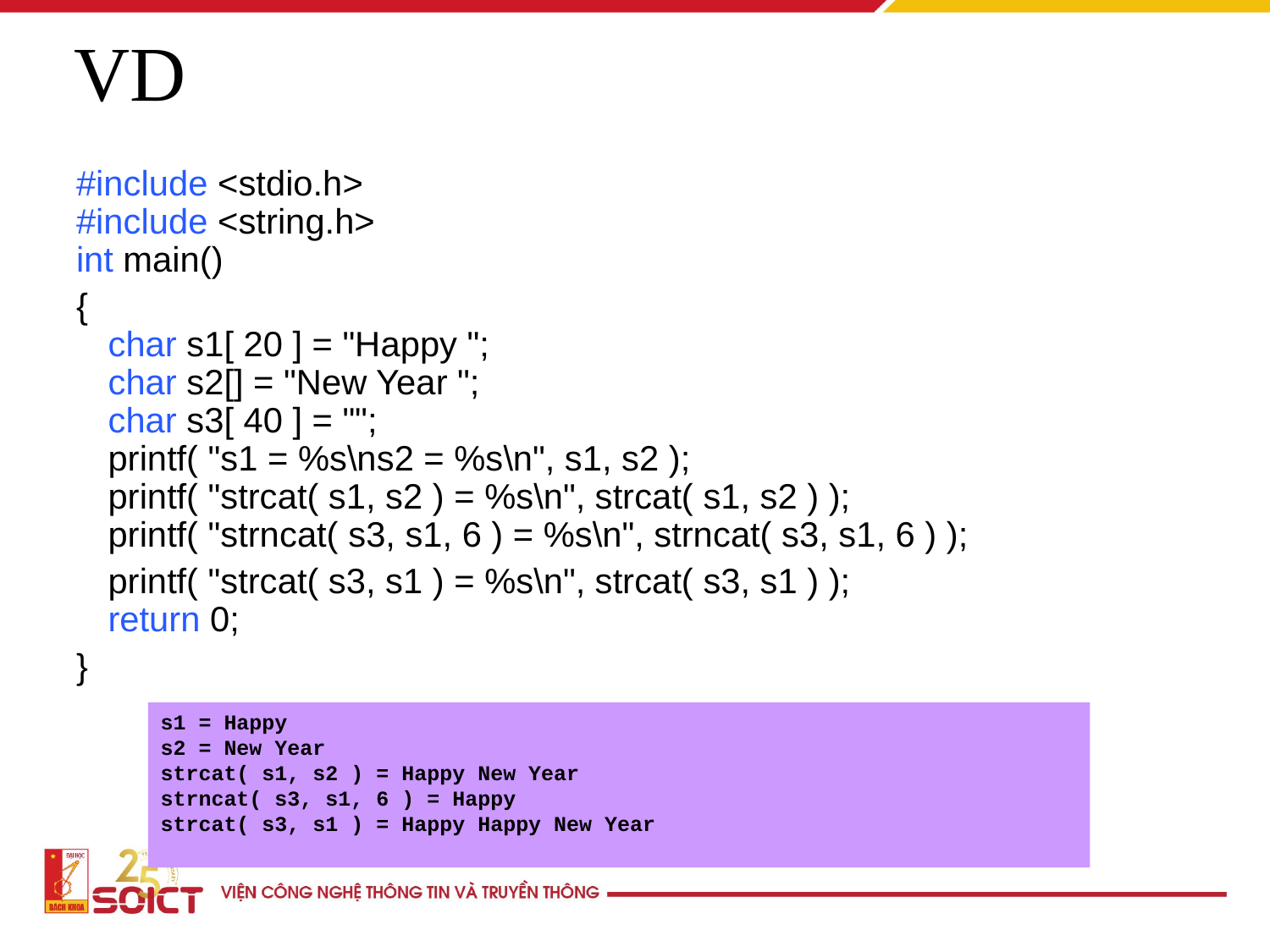

VD
#include <stdio.h>
#include <string.h>
int main()
{
	char s1[ 20 ] = "Happy ";
	char s2[] = "New Year ";
	char s3[ 40 ] = "";
	printf( "s1 = %s\ns2 = %s\n", s1, s2 );
	printf( "strcat( s1, s2 ) = %s\n", strcat( s1, s2 ) );
	printf( "strncat( s3, s1, 6 ) = %s\n", strncat( s3, s1, 6 ) );
	printf( "strcat( s3, s1 ) = %s\n", strcat( s3, s1 ) );
	return 0;
}

s1 = Happy
s2 = New Year
strcat( s1, s2 ) = Happy New Year
strncat( s3, s1, 6 ) = Happy
strcat( s3, s1 ) = Happy Happy New Year